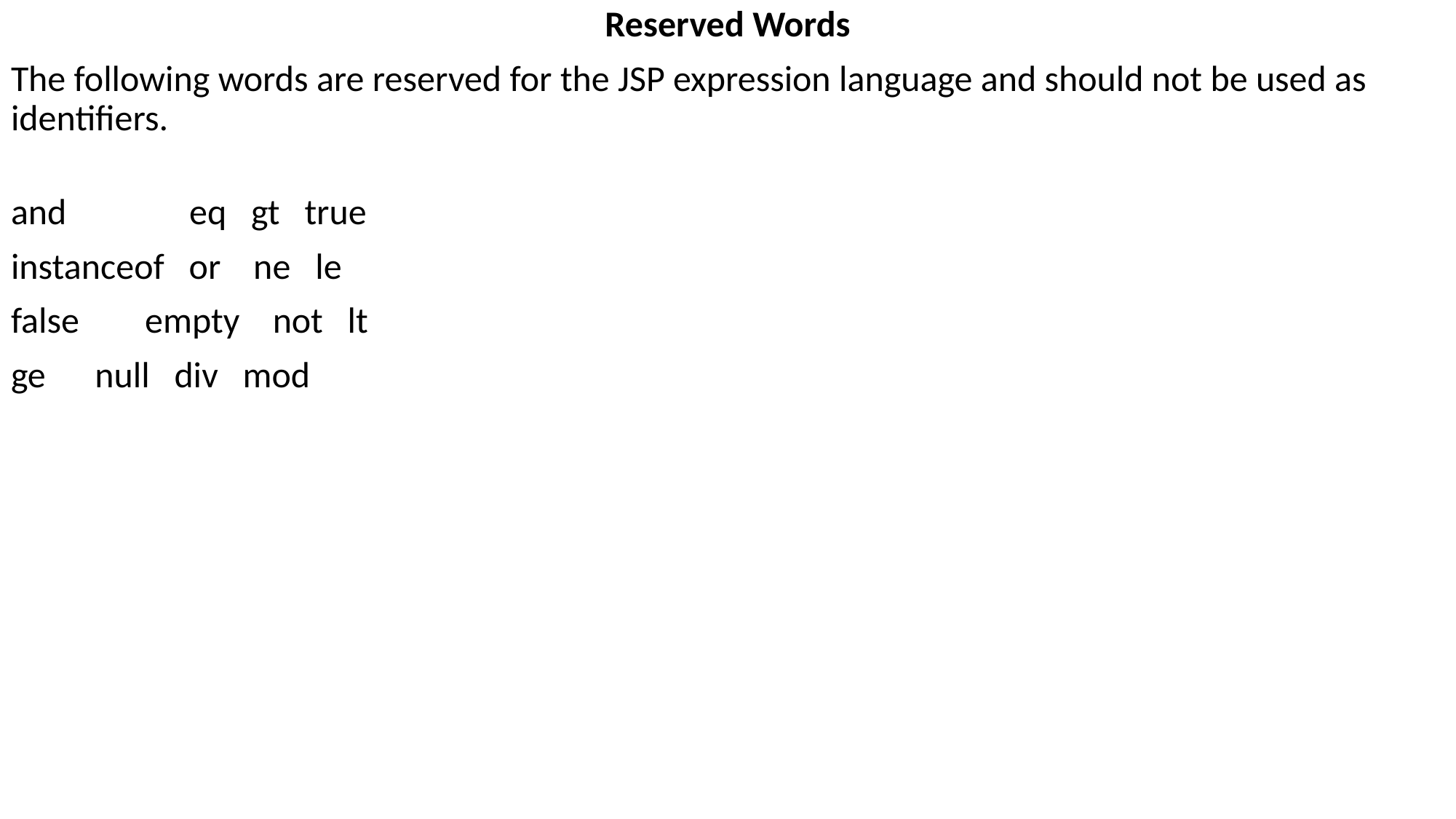

Reserved Words
The following words are reserved for the JSP expression language and should not be used as identifiers.
and               eq   gt   true
instanceof   or    ne   le
false        empty    not   lt
ge      null   div   mod